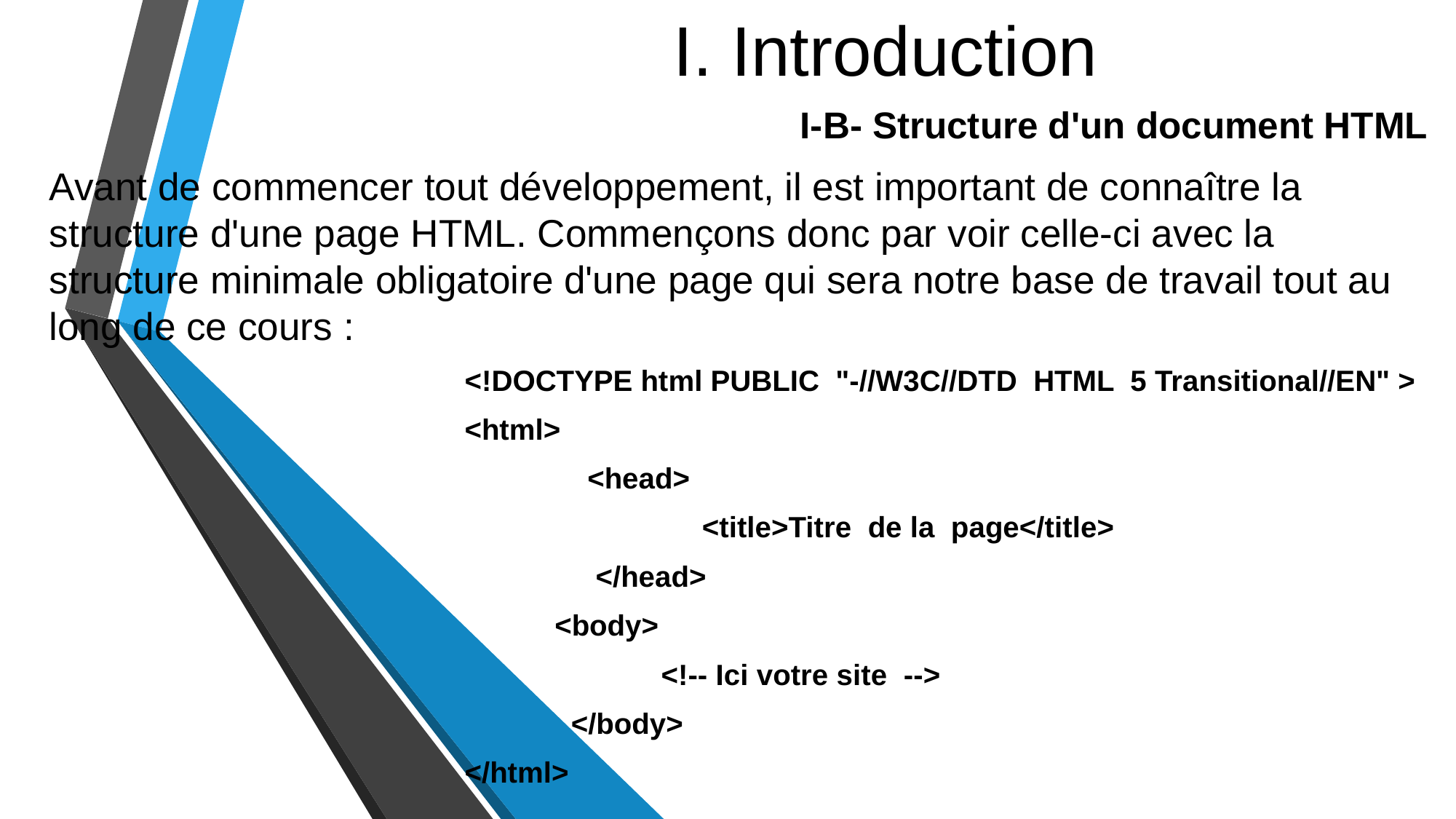

# I. Introduction
I-B- Structure d'un document HTML
Avant de commencer tout développement, il est important de connaître la structure d'une page HTML. Commençons donc par voir celle-ci avec la structure minimale obligatoire d'une page qui sera notre base de travail tout au long de ce cours :
<!DOCTYPE html PUBLIC  "-//W3C//DTD  HTML  5 Transitional//EN" >
<html>
               <head>
                             <title>Titre  de la  page</title>
                </head>
           <body>
                        <!-- Ici votre site  -->
             </body>
</html>